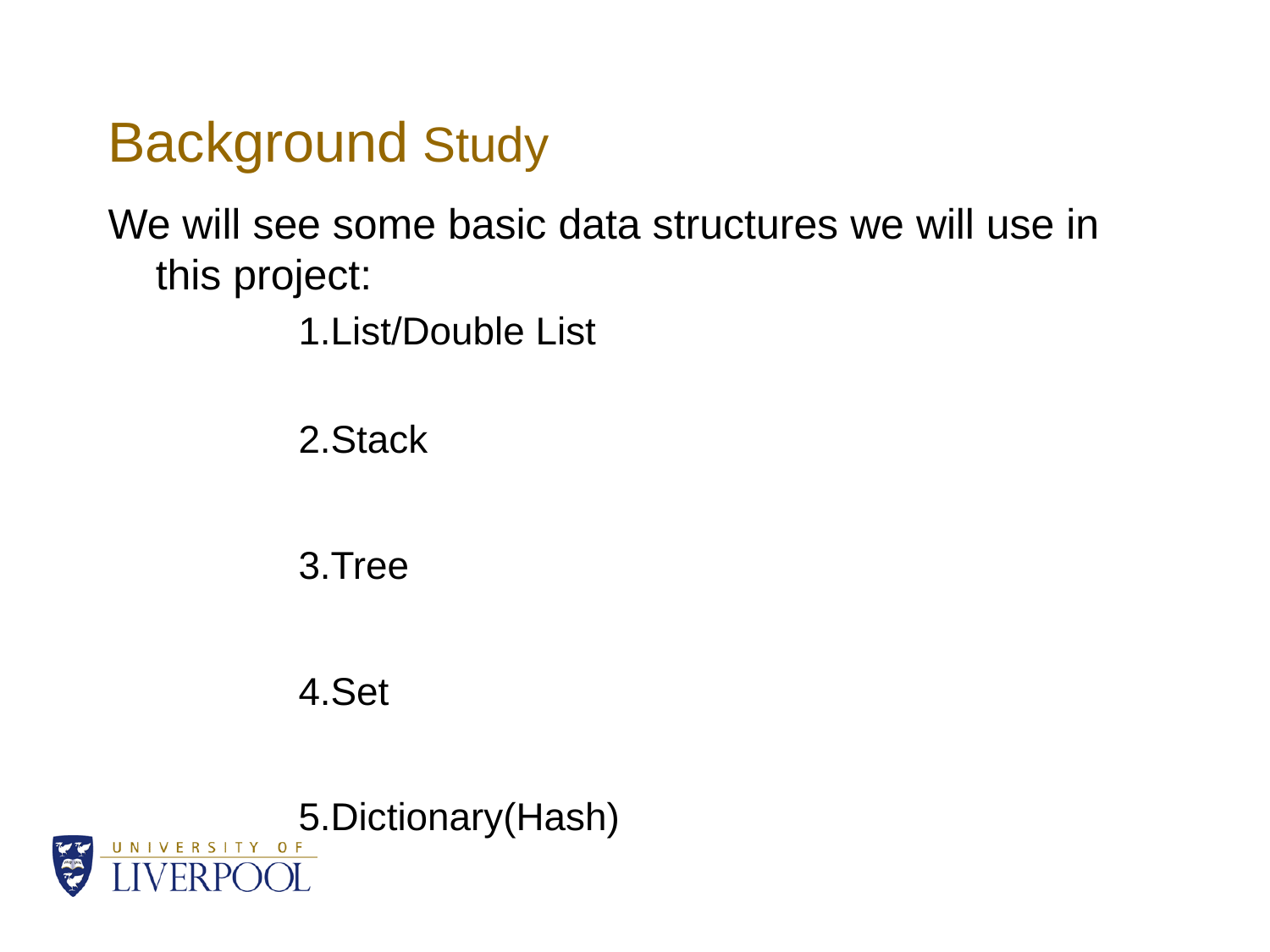

# Background Study
We will see some basic data structures we will use in this project:
List/Double List

Stack

Tree

Set

Dictionary(Hash)